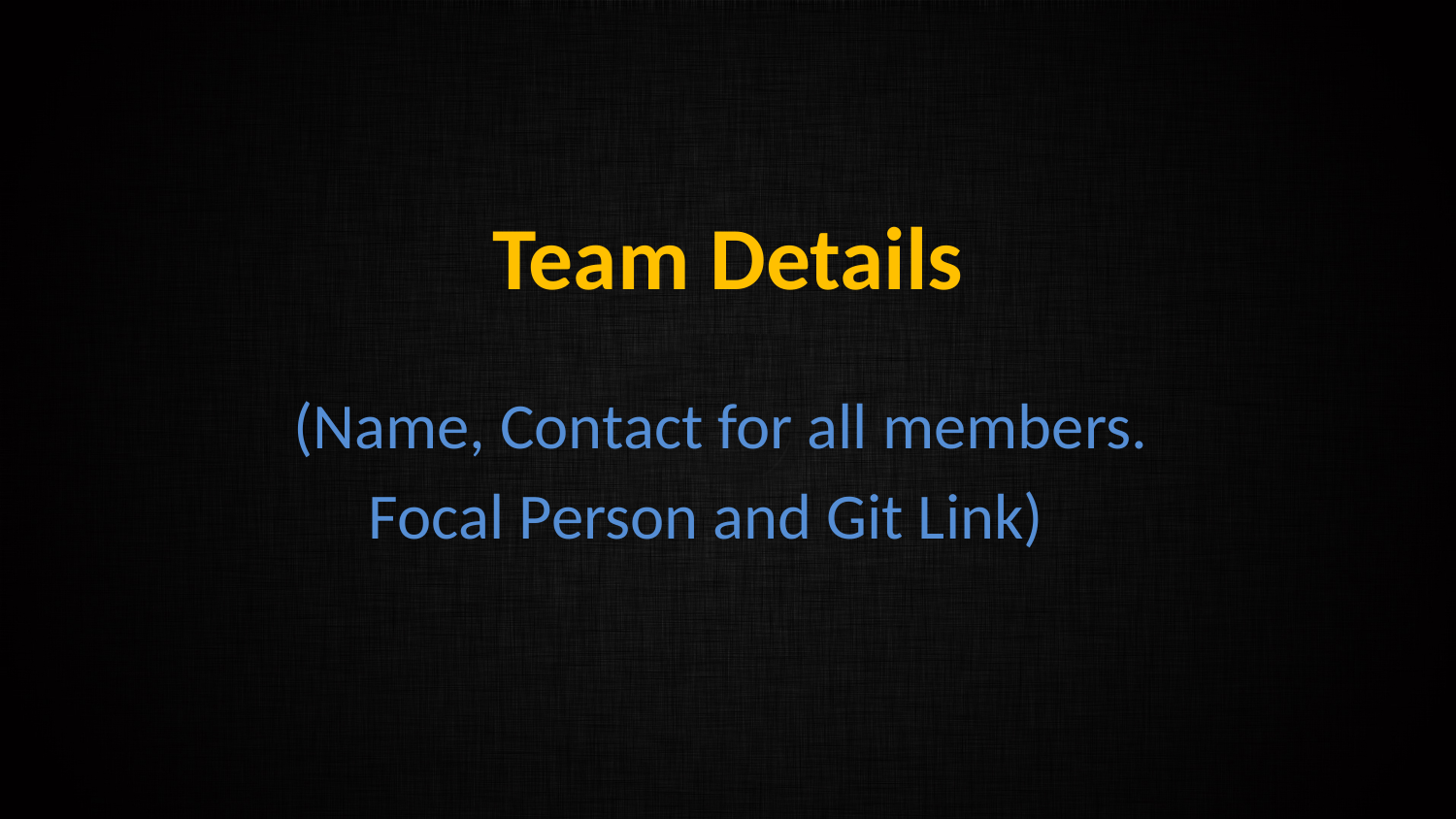

# Team Details
(Name, Contact for all members.
Focal Person and Git Link)